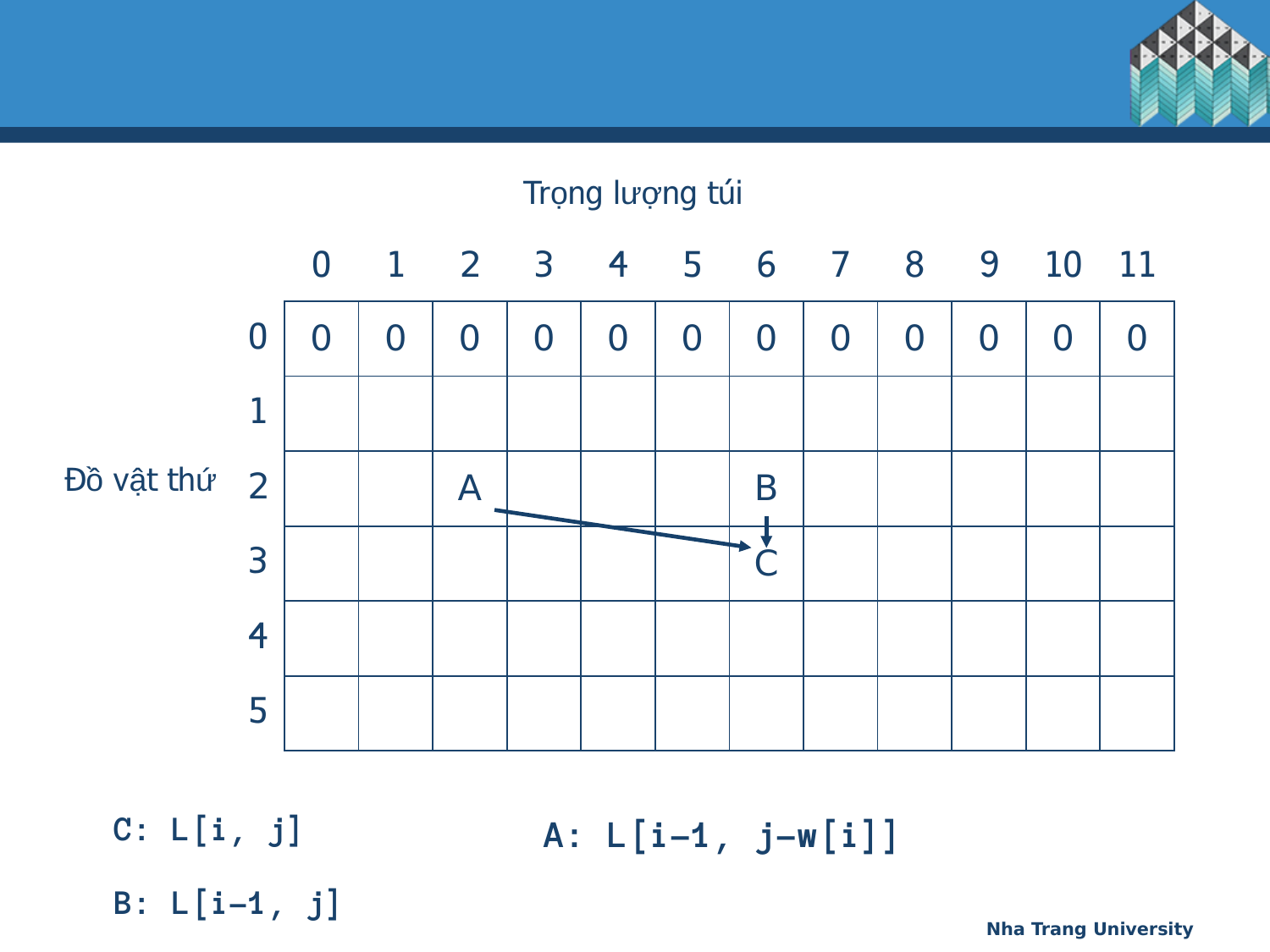

Trọng lượng túi
| 0 | 1 | 2 | 3 | 4 | 5 | 6 | 7 | 8 | 9 | 10 | 11 |
| --- | --- | --- | --- | --- | --- | --- | --- | --- | --- | --- | --- |
| 0 |
| --- |
| 1 |
| 2 |
| 3 |
| 4 |
| 5 |
| 0 | 0 | 0 | 0 | 0 | 0 | 0 | 0 | 0 | 0 | 0 | 0 |
| --- | --- | --- | --- | --- | --- | --- | --- | --- | --- | --- | --- |
|  |  |  |  |  |  |  |  |  |  |  |  |
|  |  | A |  |  |  | B |  |  |  |  |  |
|  |  |  |  |  |  | C |  |  |  |  |  |
|  |  |  |  |  |  |  |  |  |  |  |  |
|  |  |  |  |  |  |  |  |  |  |  |  |
Đồ vật thứ
C: L[i, j]
A: L[i-1, j-w[i]]
B: L[i-1, j]
Nha Trang University